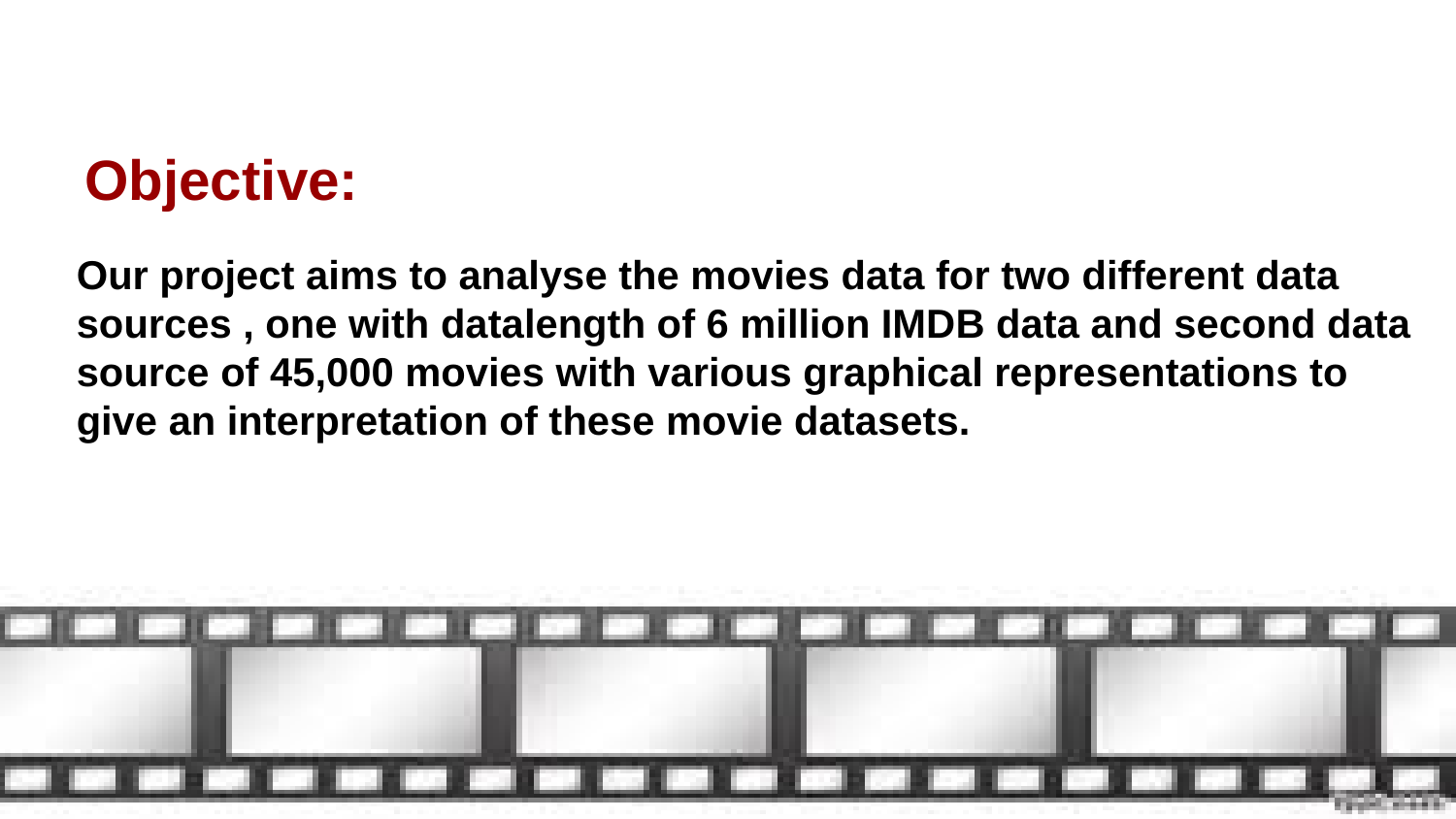

Objective:
Our project aims to analyse the movies data for two different data sources , one with datalength of 6 million IMDB data and second data source of 45,000 movies with various graphical representations to give an interpretation of these movie datasets.